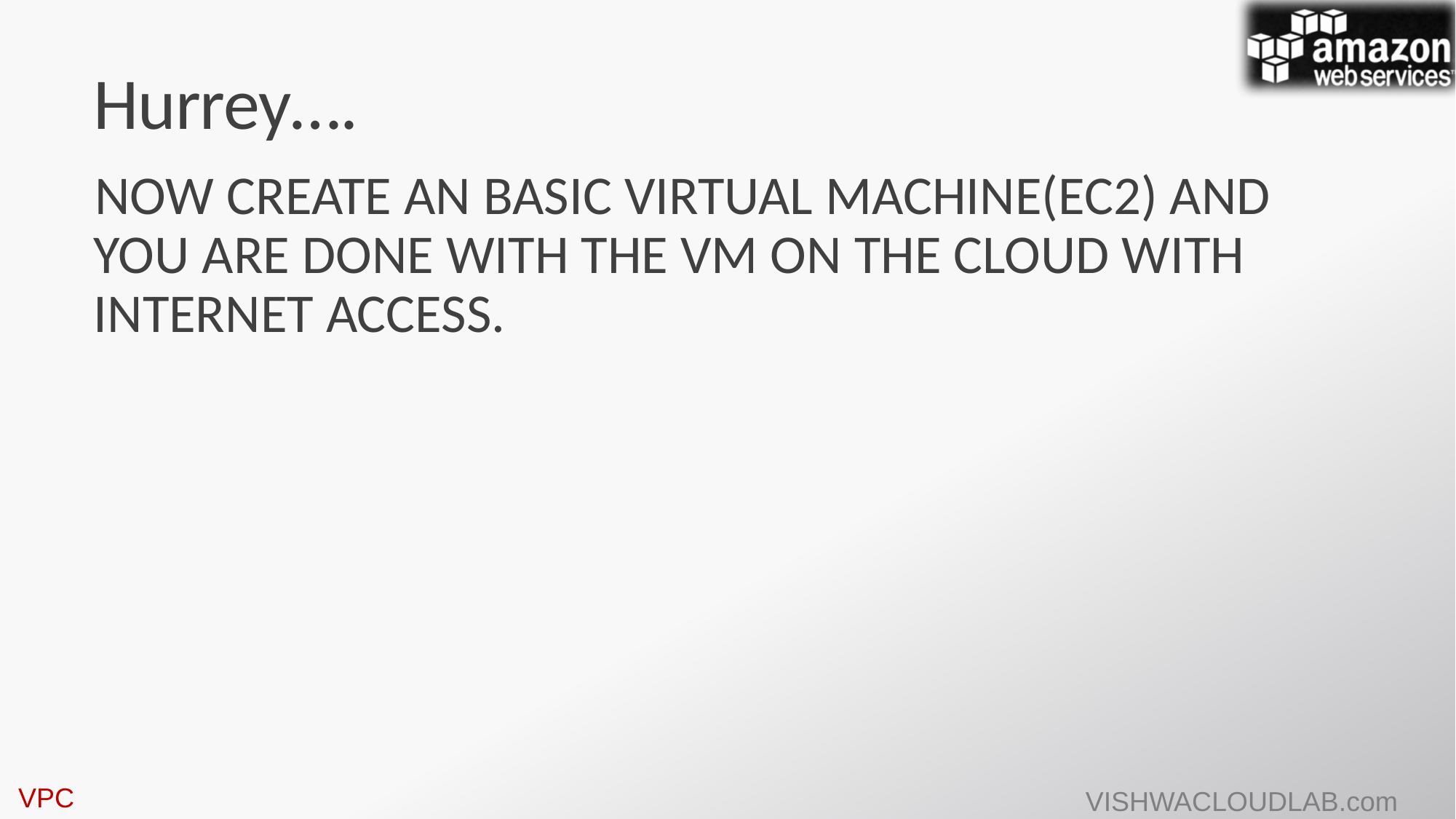

# Hurrey….
NOW CREATE AN BASIC VIRTUAL MACHINE(EC2) AND YOU ARE DONE WITH THE VM ON THE CLOUD WITH INTERNET ACCESS.